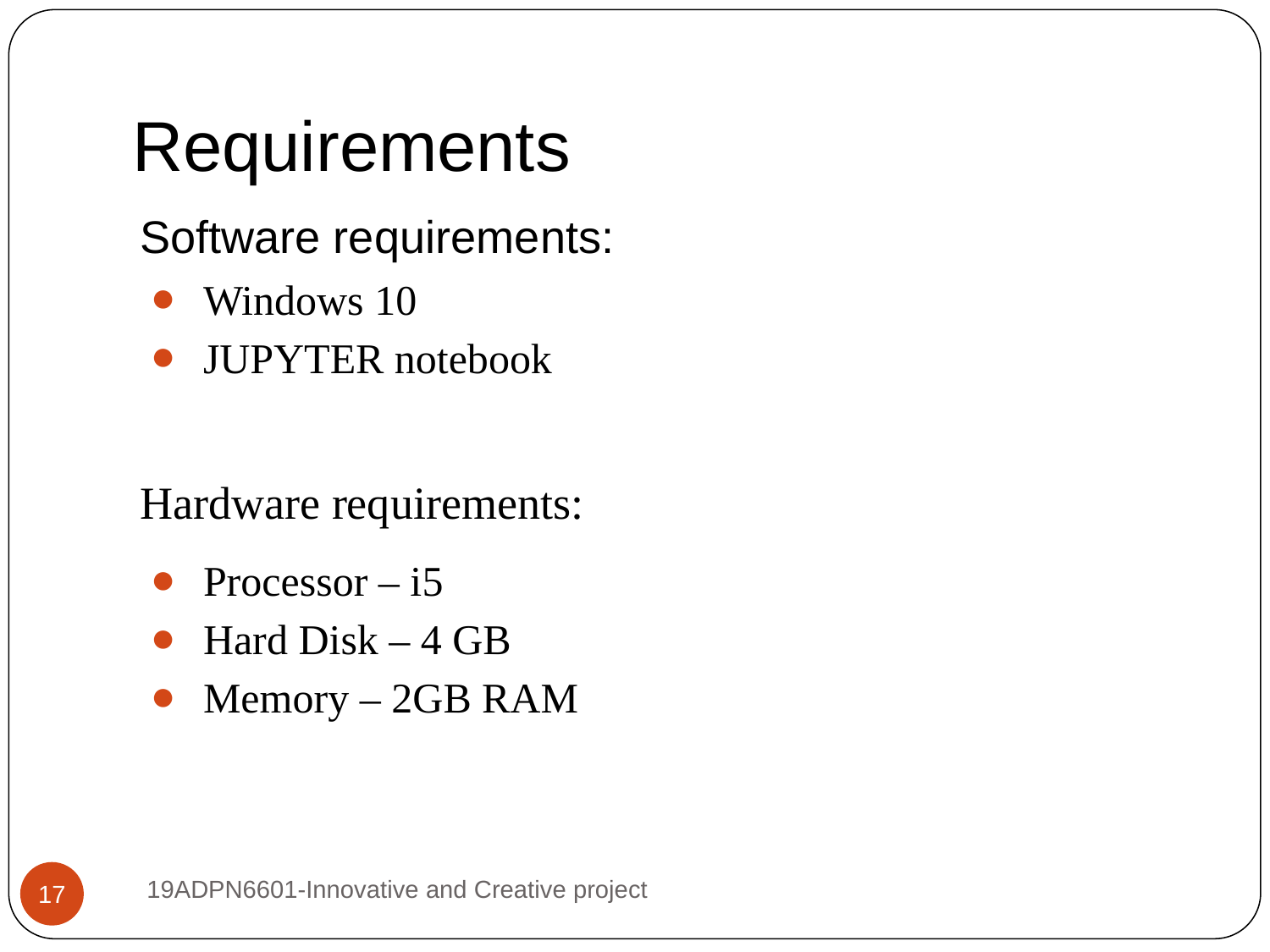

# Requirements
Software requirements:
Windows 10
JUPYTER notebook

Hardware requirements:
Processor – i5
Hard Disk – 4 GB
Memory – 2GB RAM
 19ADPN6601-Innovative and Creative project
17